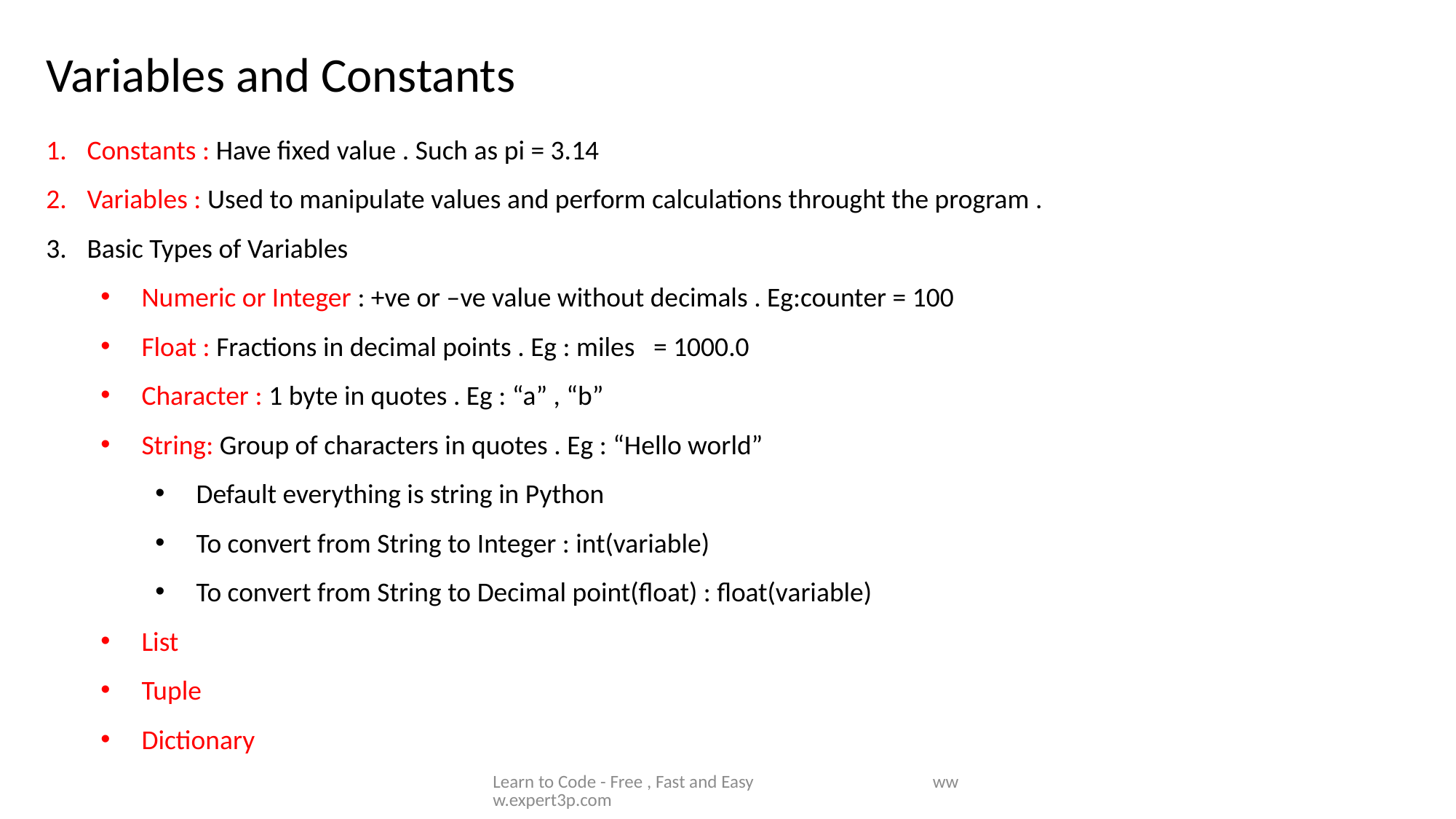

Variables and Constants
Constants : Have fixed value . Such as pi = 3.14
Variables : Used to manipulate values and perform calculations throught the program .
Basic Types of Variables
Numeric or Integer : +ve or –ve value without decimals . Eg:counter = 100
Float : Fractions in decimal points . Eg : miles   = 1000.0
Character : 1 byte in quotes . Eg : “a” , “b”
String: Group of characters in quotes . Eg : “Hello world”
Default everything is string in Python
To convert from String to Integer : int(variable)
To convert from String to Decimal point(float) : float(variable)
List
Tuple
Dictionary

Learn to Code - Free , Fast and Easy                                           www.expert3p.com